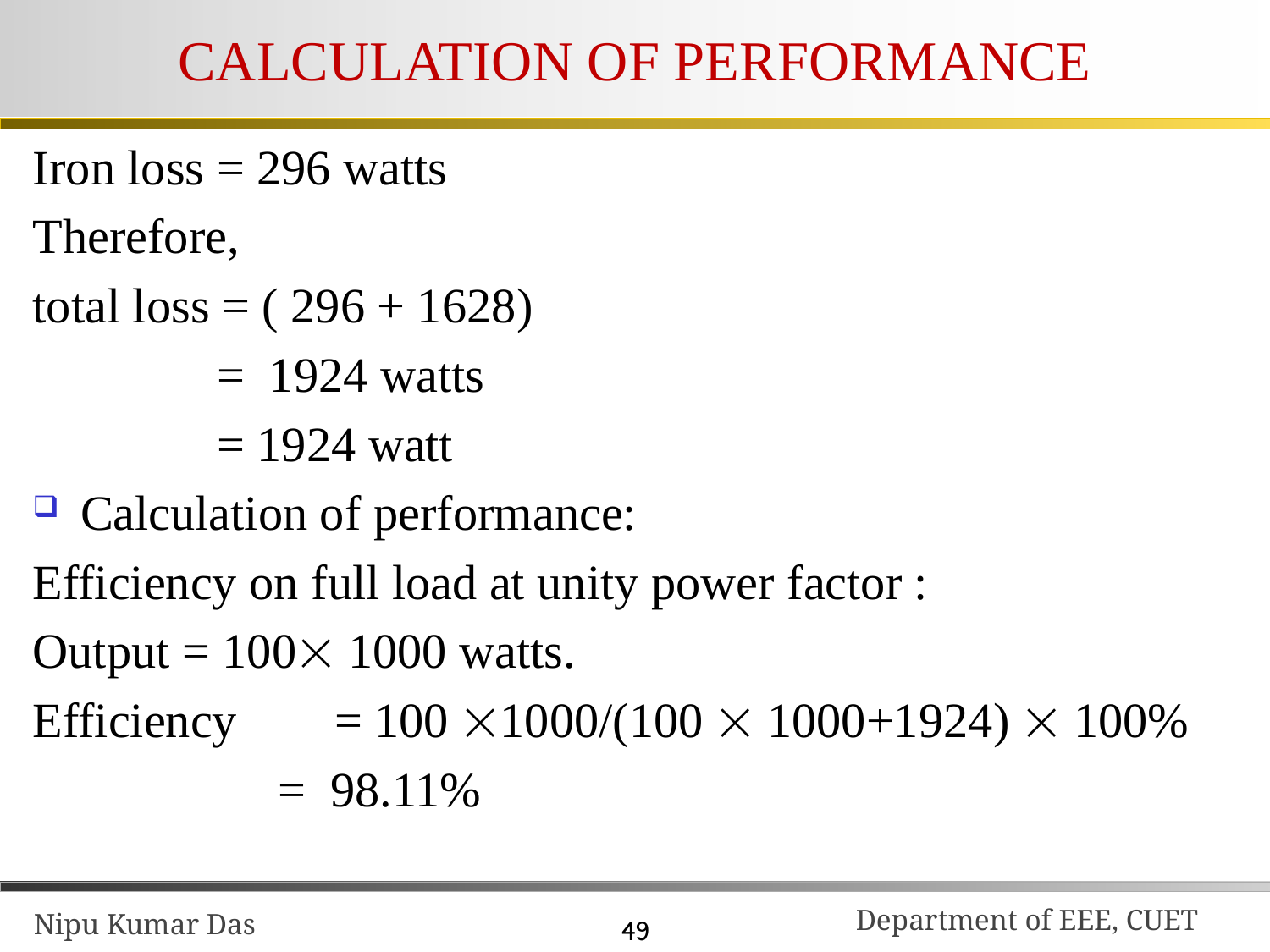

# CALCULATION OF PERFORMANCE
Iron loss = 296 watts
Therefore,
total loss = ( 296 + 1628)
               =  1924 watts
               = 1924 watt
Calculation of performance:
Efficiency on full load at unity power factor :
Output = 100× 1000 watts.
Efficiency 	= 100 ×1000/(100 × 1000+1924) × 100%
                    =  98.11%